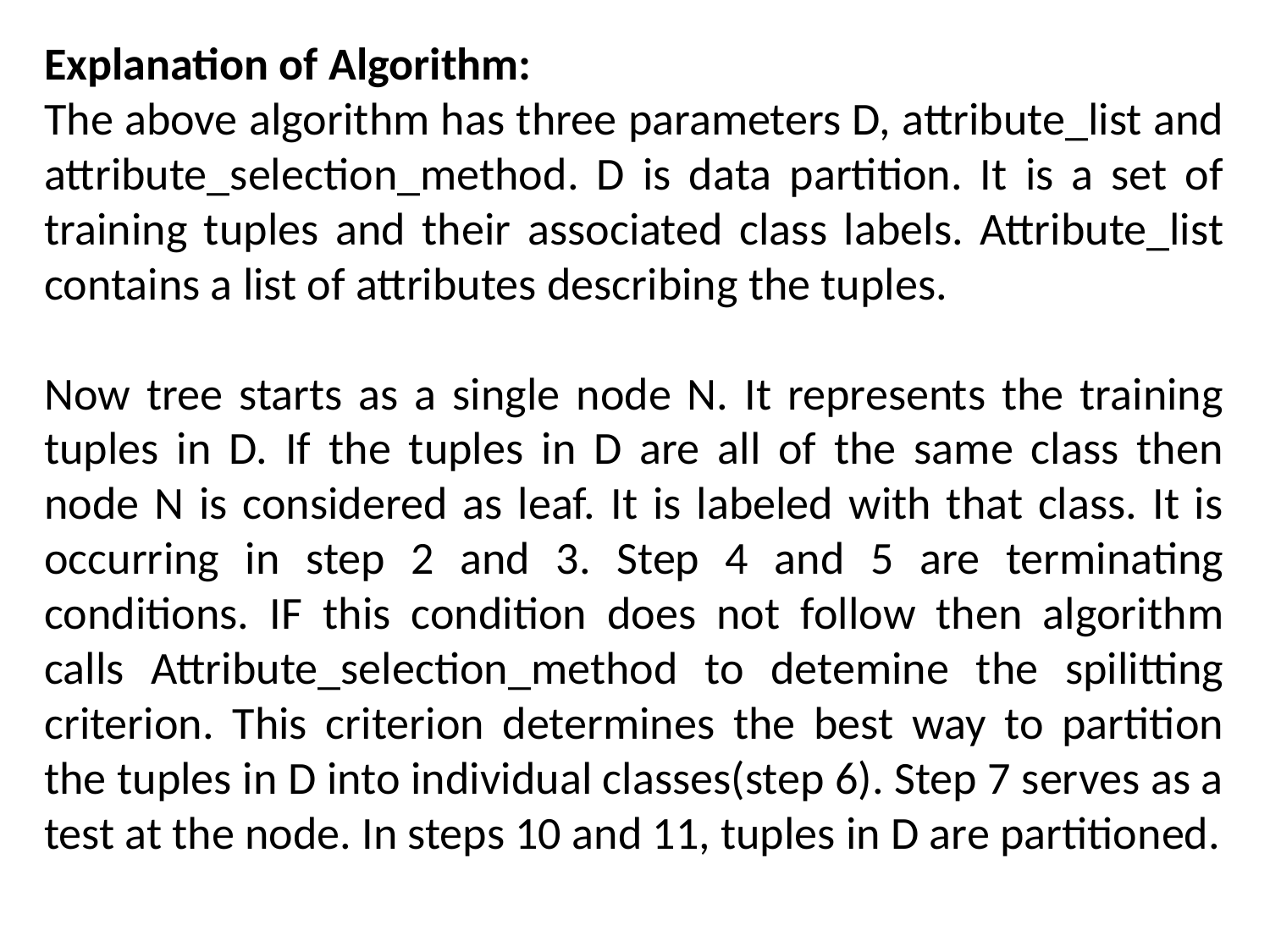

Explanation of Algorithm:
The above algorithm has three parameters D, attribute_list and attribute_selection_method. D is data partition. It is a set of training tuples and their associated class labels. Attribute_list contains a list of attributes describing the tuples.

Now tree starts as a single node N. It represents the training tuples in D. If the tuples in D are all of the same class then node N is considered as leaf. It is labeled with that class. It is occurring in step 2 and 3. Step 4 and 5 are terminating conditions. IF this condition does not follow then algorithm calls Attribute_selection_method to detemine the spilitting criterion. This criterion determines the best way to partition the tuples in D into individual classes(step 6). Step 7 serves as a test at the node. In steps 10 and 11, tuples in D are partitioned.